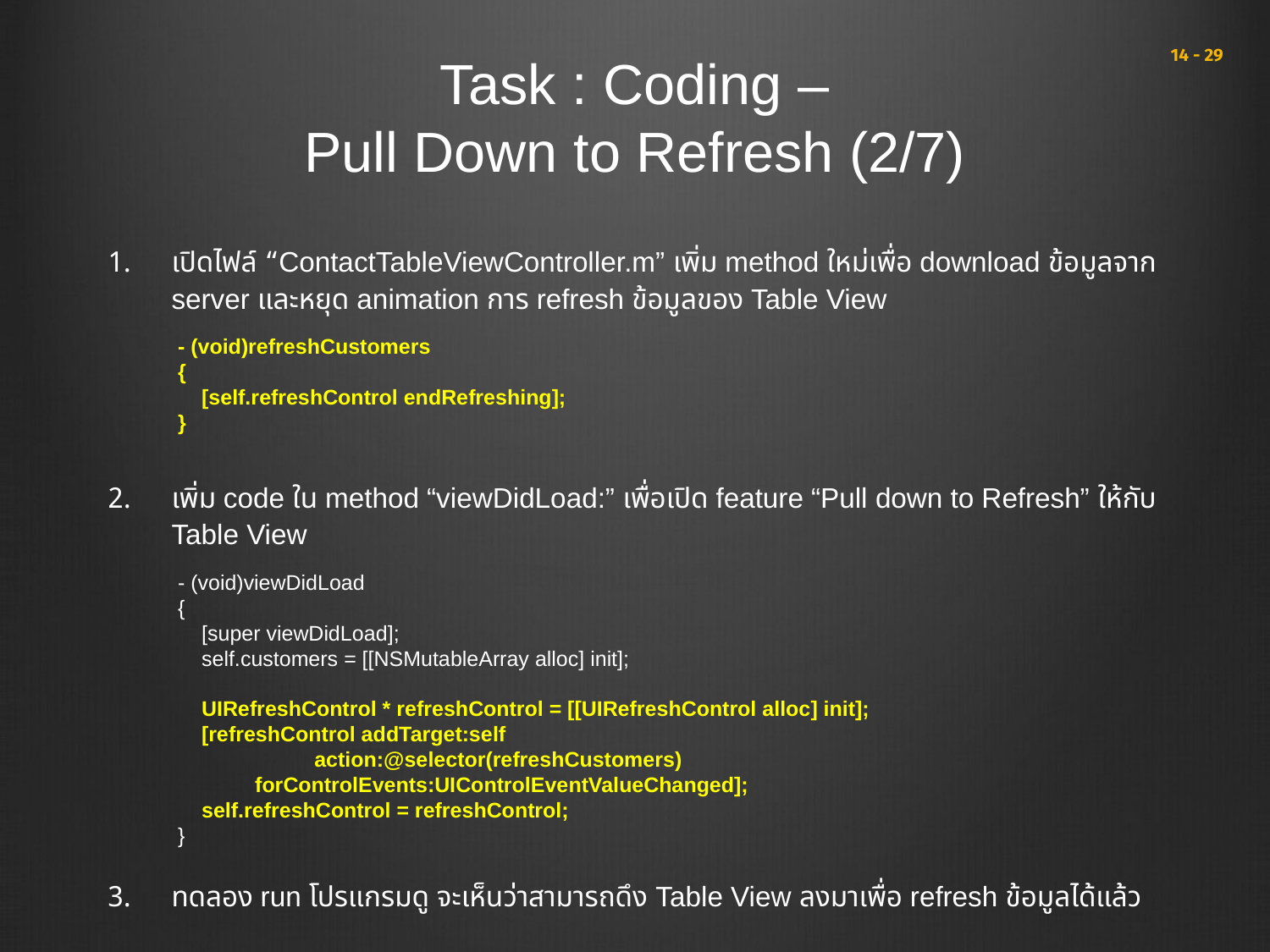

# Task : Coding – Pull Down to Refresh (2/7)
 14 - 29
เปิดไฟล์ “ContactTableViewController.m” เพิ่ม method ใหม่เพื่อ download ข้อมูลจาก server และหยุด animation การ refresh ข้อมูลของ Table View

เพิ่ม code ใน method “viewDidLoad:” เพื่อเปิด feature “Pull down to Refresh” ให้กับ Table View

ทดลอง run โปรแกรมดู จะเห็นว่าสามารถดึง Table View ลงมาเพื่อ refresh ข้อมูลได้แล้ว
- (void)refreshCustomers
{
    [self.refreshControl endRefreshing];
}
- (void)viewDidLoad
{
    [super viewDidLoad];
    self.customers = [[NSMutableArray alloc] init];

    UIRefreshControl * refreshControl = [[UIRefreshControl alloc] init];
    [refreshControl addTarget:self
                       action:@selector(refreshCustomers)
             forControlEvents:UIControlEventValueChanged];
    self.refreshControl = refreshControl;
}